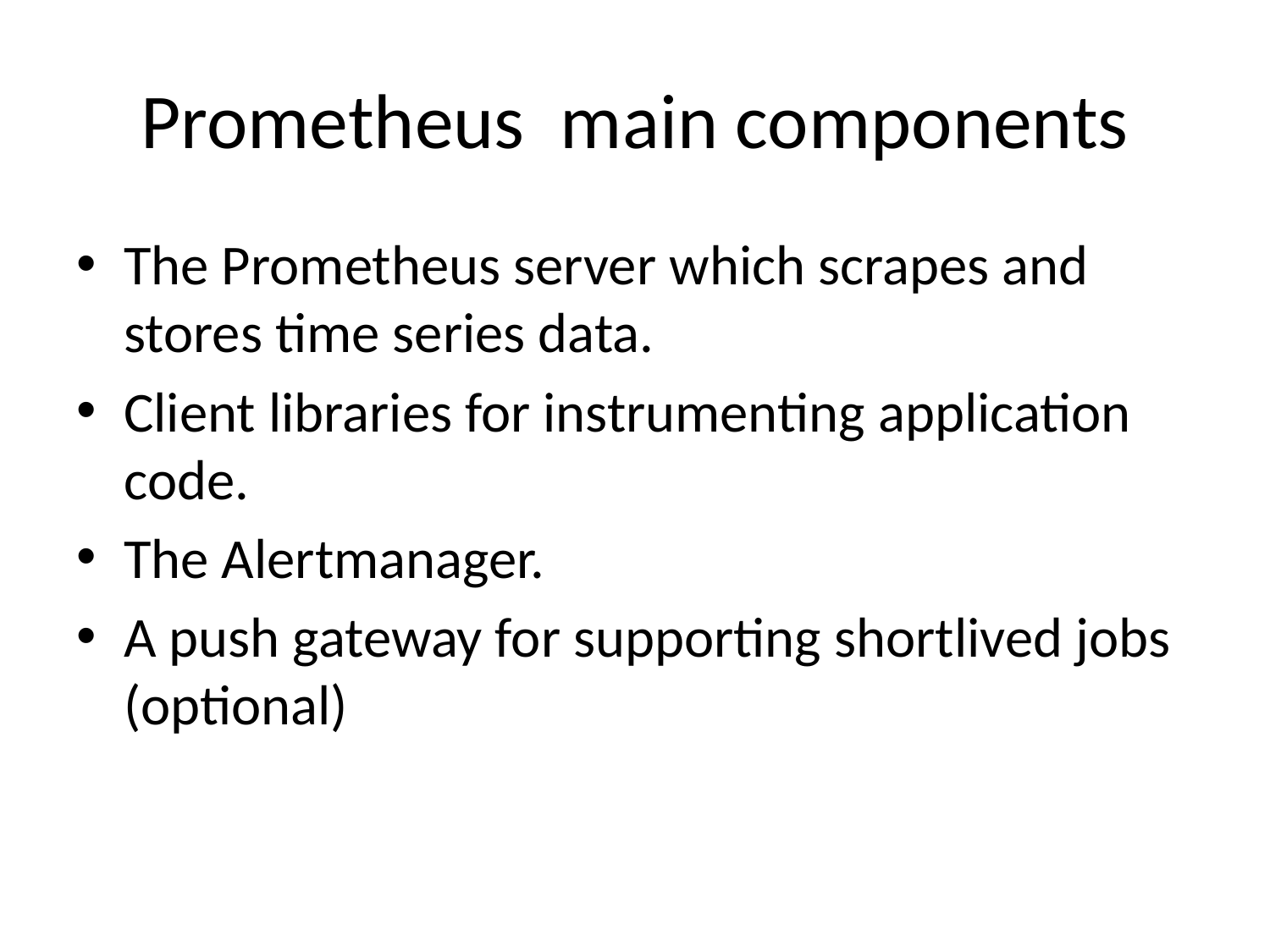

# Prometheus ­ main components
The Prometheus server which scrapes and stores time series data.
Client libraries for instrumenting application code.
The Alertmanager.
A push gateway for supporting short­lived jobs (optional)